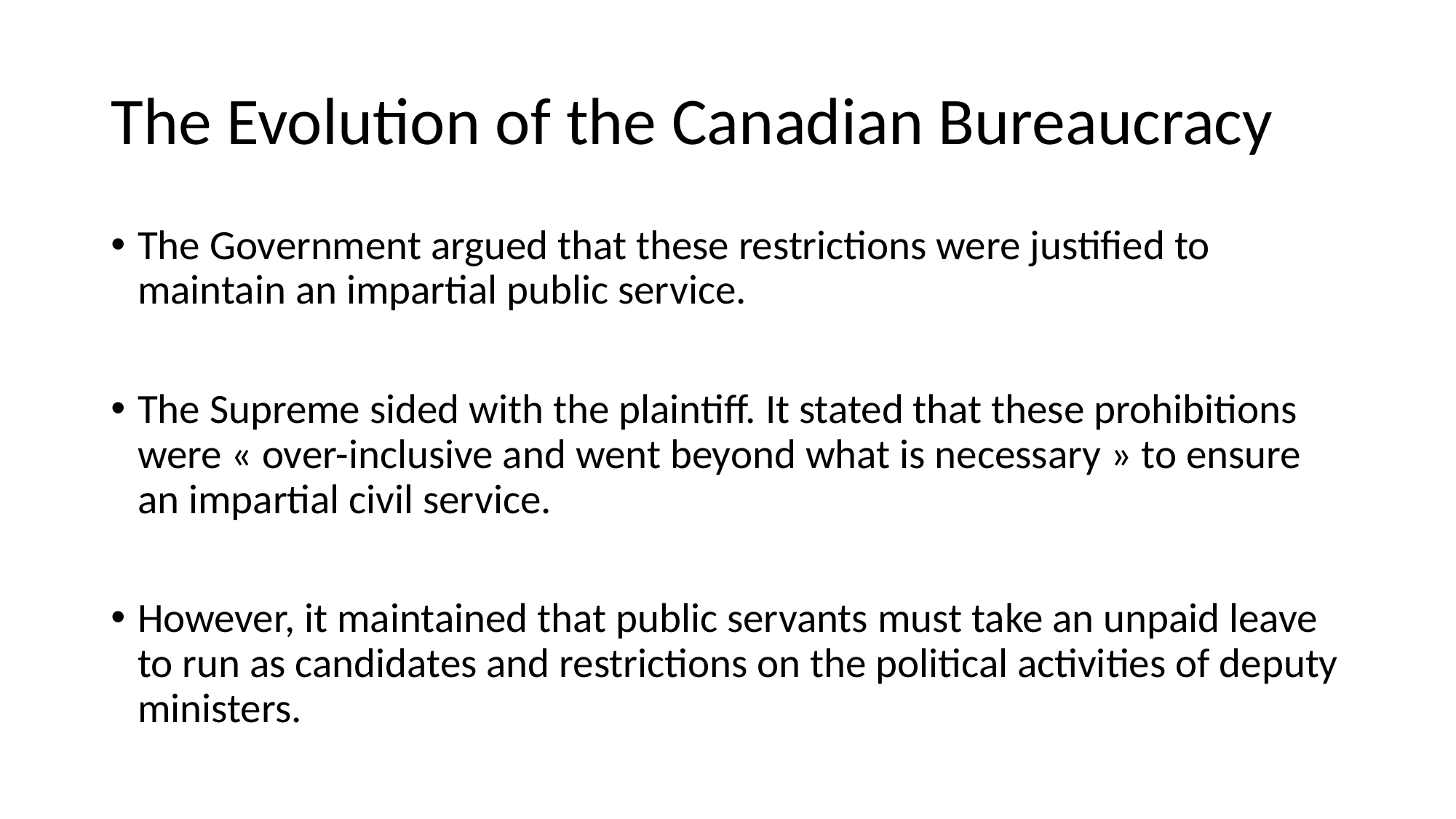

# The Evolution of the Canadian Bureaucracy
The Government argued that these restrictions were justified to maintain an impartial public service.

The Supreme sided with the plaintiff. It stated that these prohibitions were « over-inclusive and went beyond what is necessary » to ensure an impartial civil service.

However, it maintained that public servants must take an unpaid leave to run as candidates and restrictions on the political activities of deputy ministers.